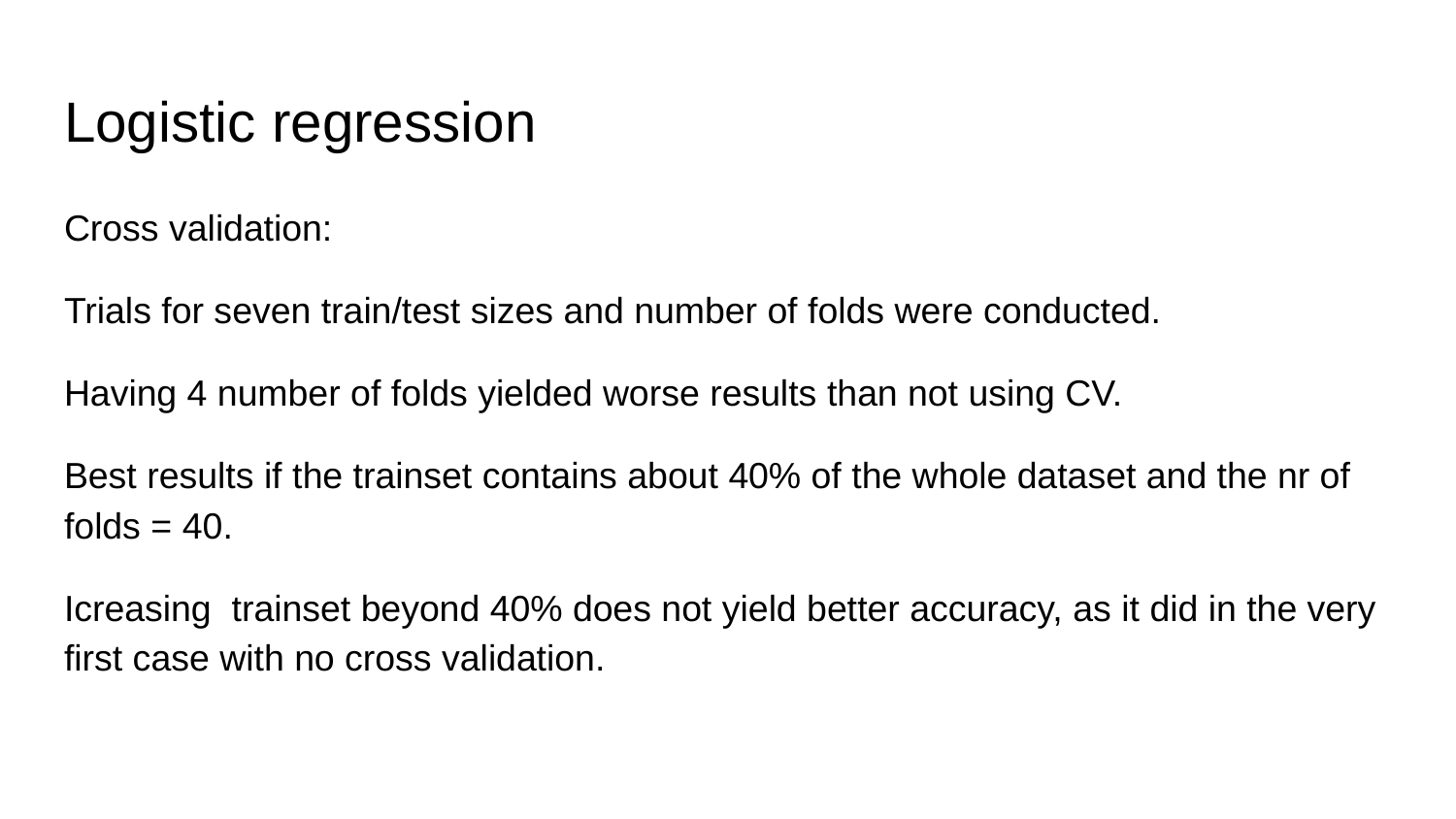

# Logistic regression
Cross validation:
Trials for seven train/test sizes and number of folds were conducted.
Having 4 number of folds yielded worse results than not using CV.
Best results if the trainset contains about 40% of the whole dataset and the nr of folds = 40.
Icreasing  trainset beyond 40% does not yield better accuracy, as it did in the very first case with no cross validation.